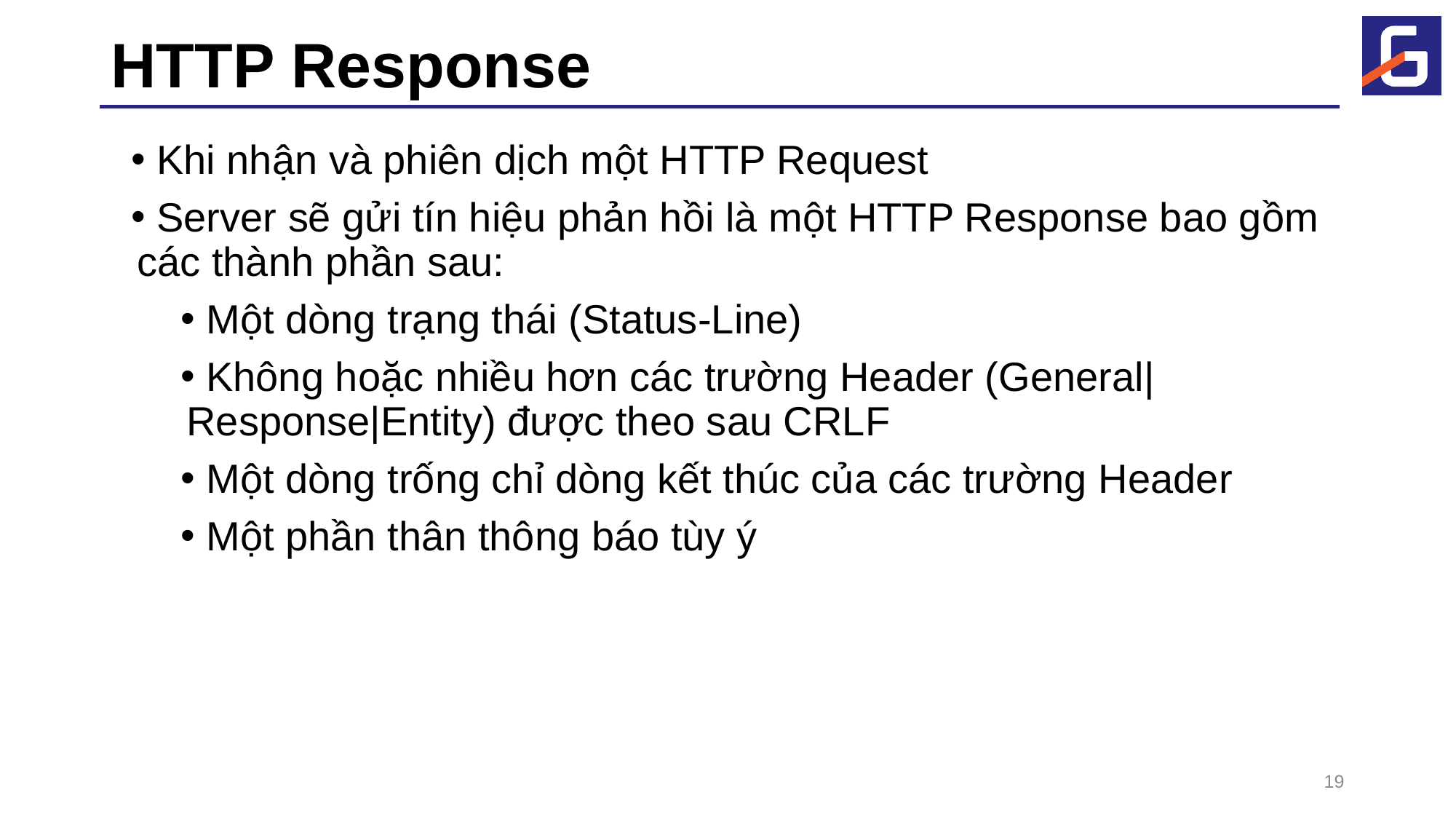

# HTTP Response
 Khi nhận và phiên dịch một HTTP Request
 Server sẽ gửi tín hiệu phản hồi là một HTTP Response bao gồm các thành phần sau:
 Một dòng trạng thái (Status-Line)
 Không hoặc nhiều hơn các trường Header (General|Response|Entity) được theo sau CRLF
 Một dòng trống chỉ dòng kết thúc của các trường Header
 Một phần thân thông báo tùy ý
19